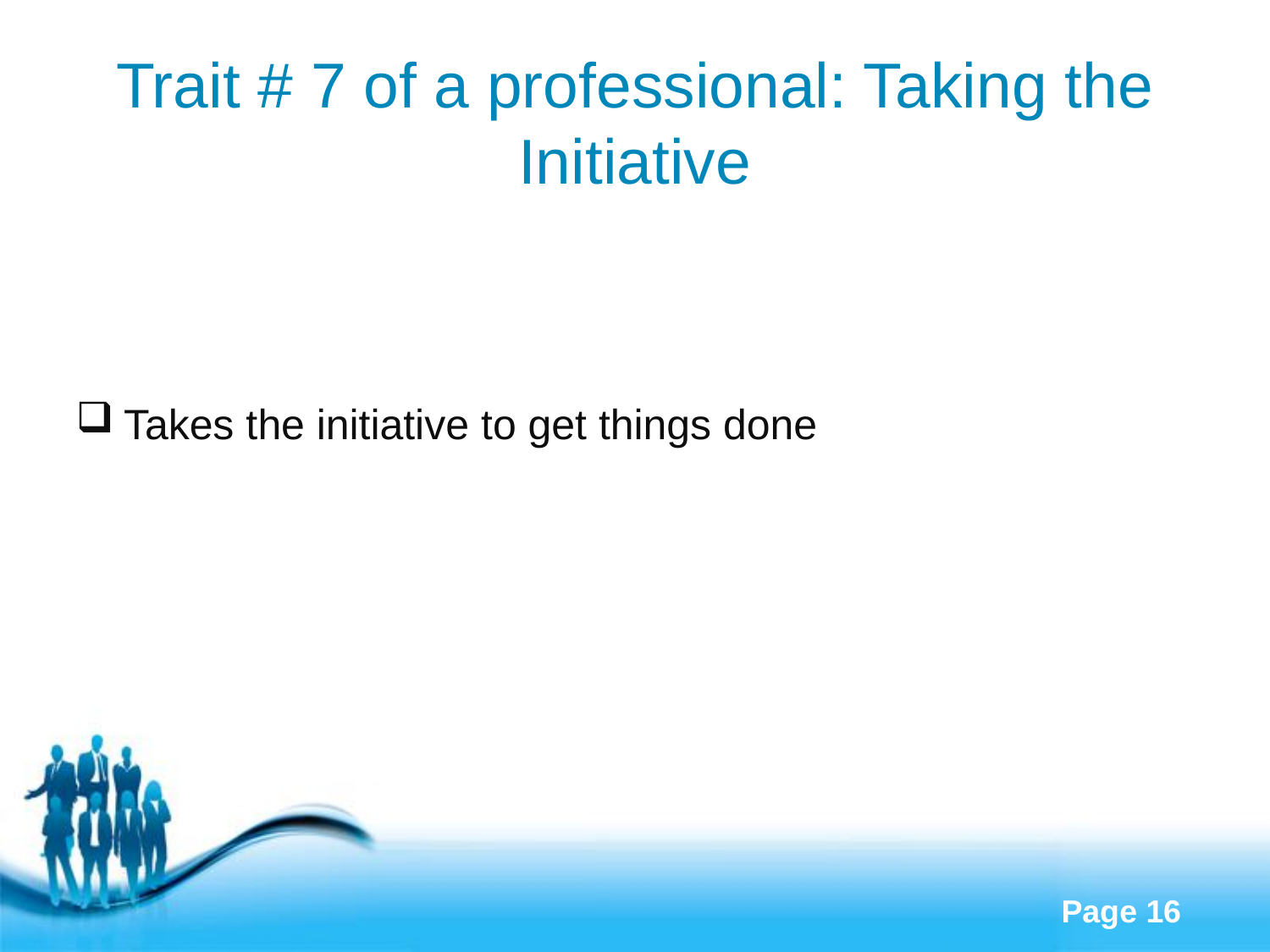

# Trait # 7 of a professional: Taking the Initiative

Takes the initiative to get things done